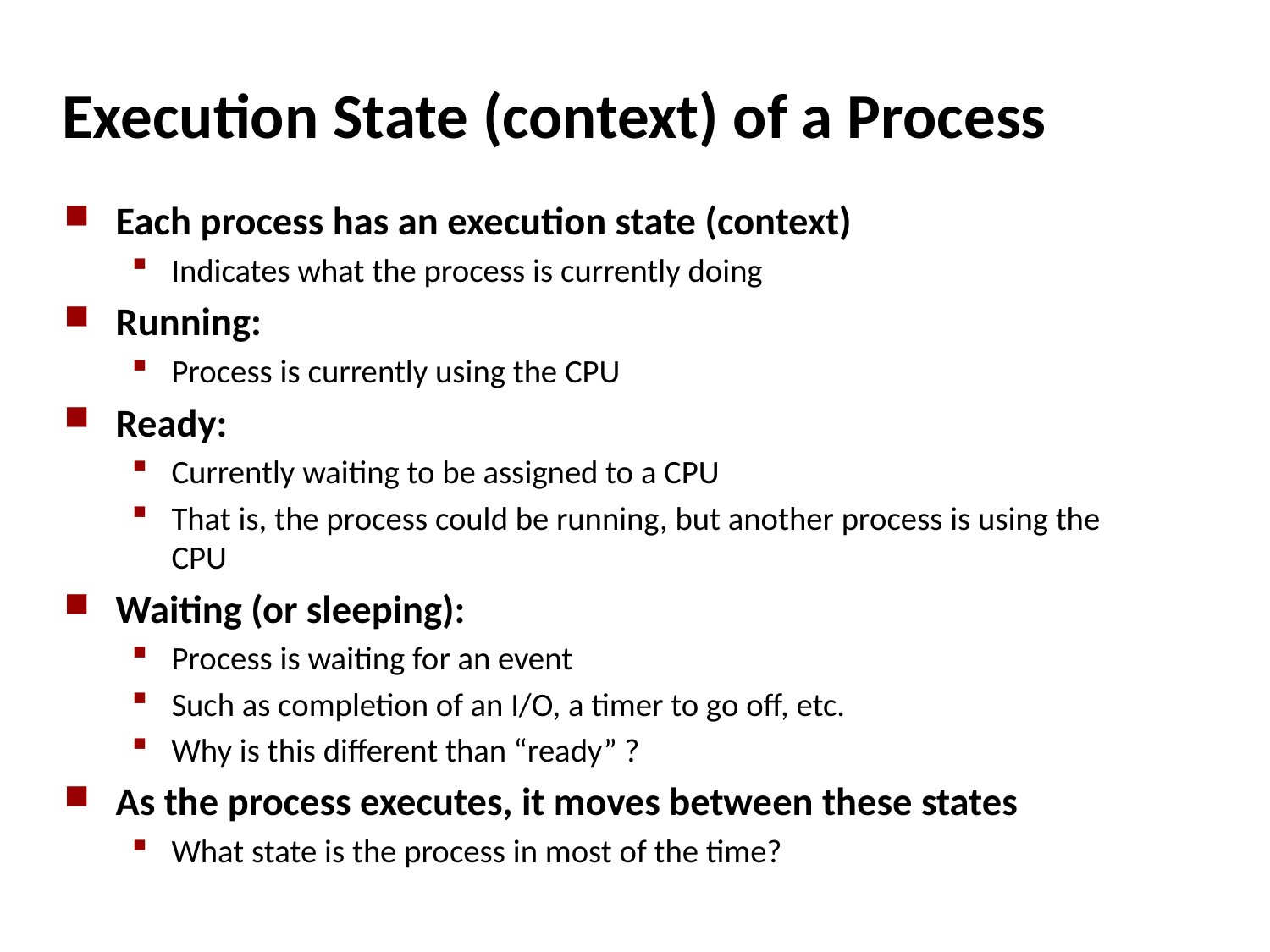

# Execution State (context) of a Process
Each process has an execution state (context)
Indicates what the process is currently doing
Running:
Process is currently using the CPU
Ready:
Currently waiting to be assigned to a CPU
That is, the process could be running, but another process is using the CPU
Waiting (or sleeping):
Process is waiting for an event
Such as completion of an I/O, a timer to go off, etc.
Why is this different than “ready” ?
As the process executes, it moves between these states
What state is the process in most of the time?